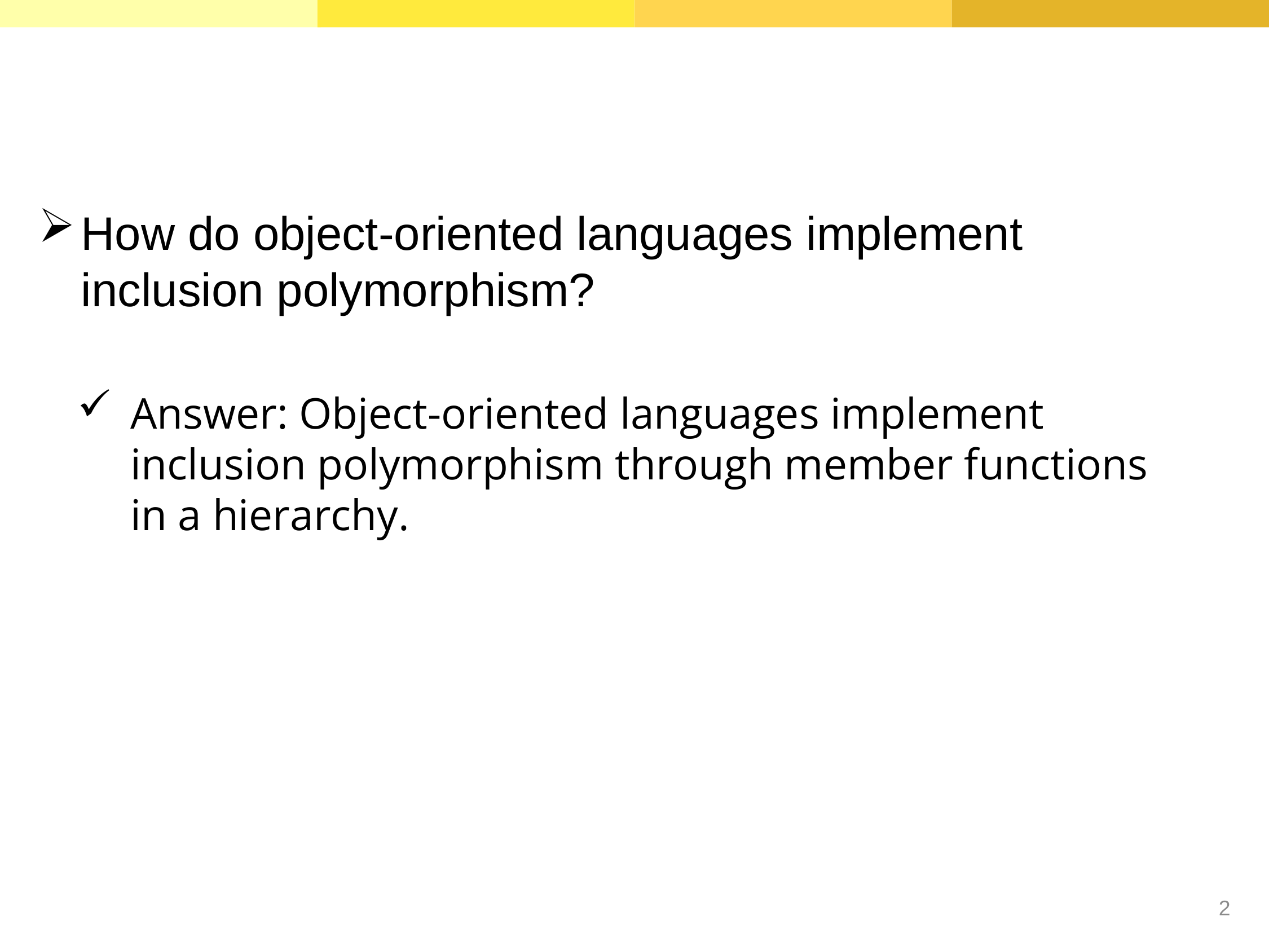

How do object-oriented languages implement inclusion polymorphism?
Answer: Object-oriented languages implement inclusion polymorphism through member functions in a hierarchy.
2